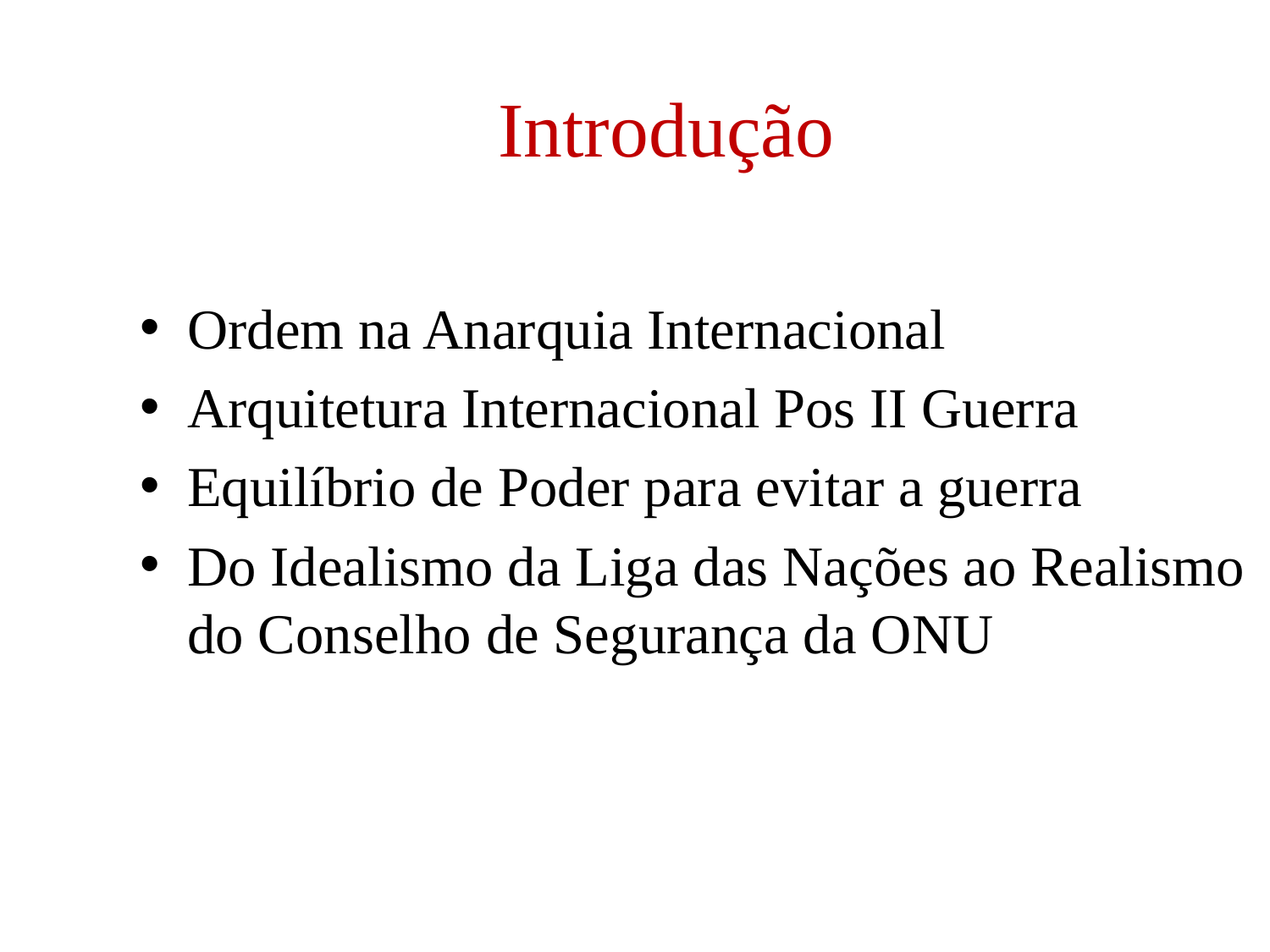

# Introdução
Ordem na Anarquia Internacional
Arquitetura Internacional Pos II Guerra
Equilíbrio de Poder para evitar a guerra
Do Idealismo da Liga das Nações ao Realismo do Conselho de Segurança da ONU